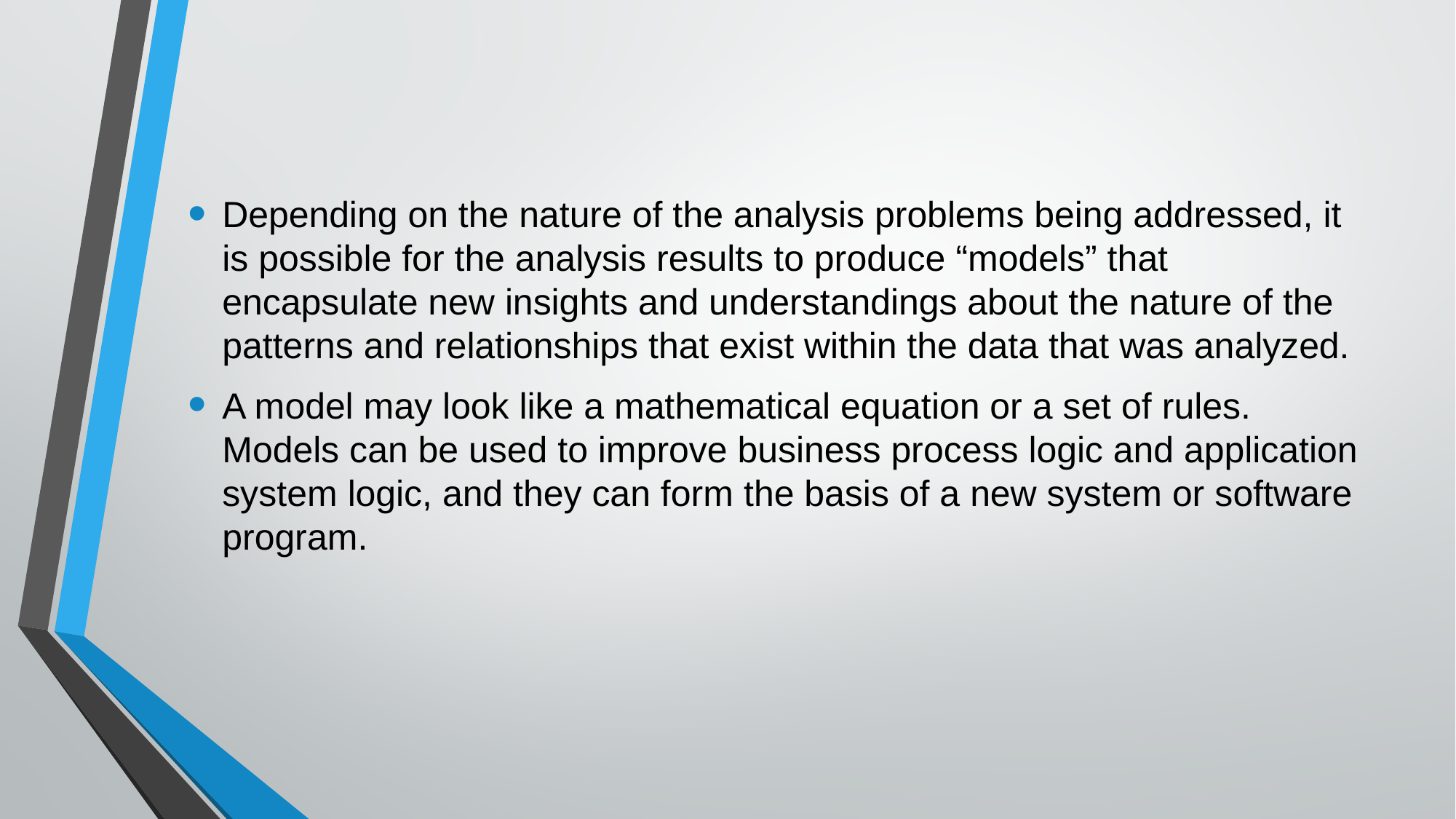

Depending on the nature of the analysis problems being addressed, it is possible for the analysis results to produce “models” that encapsulate new insights and understandings about the nature of the patterns and relationships that exist within the data that was analyzed.
A model may look like a mathematical equation or a set of rules. Models can be used to improve business process logic and application system logic, and they can form the basis of a new system or software program.